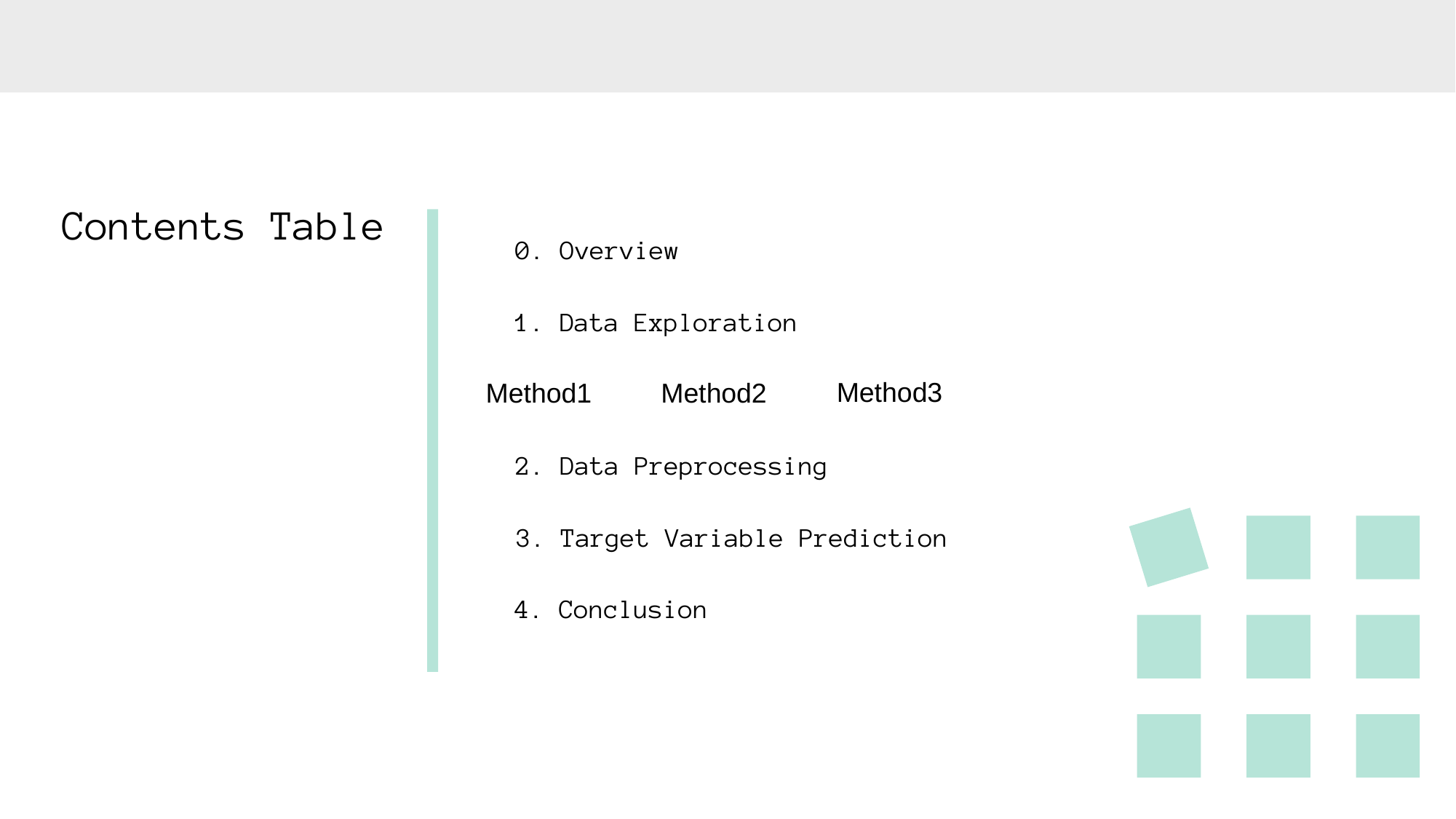

Contents Table

0. Overview
1. Data Exploration
Method3
Method1
Method2
2. Data Preprocessing
3. Target Variable Prediction

4. Conclusion